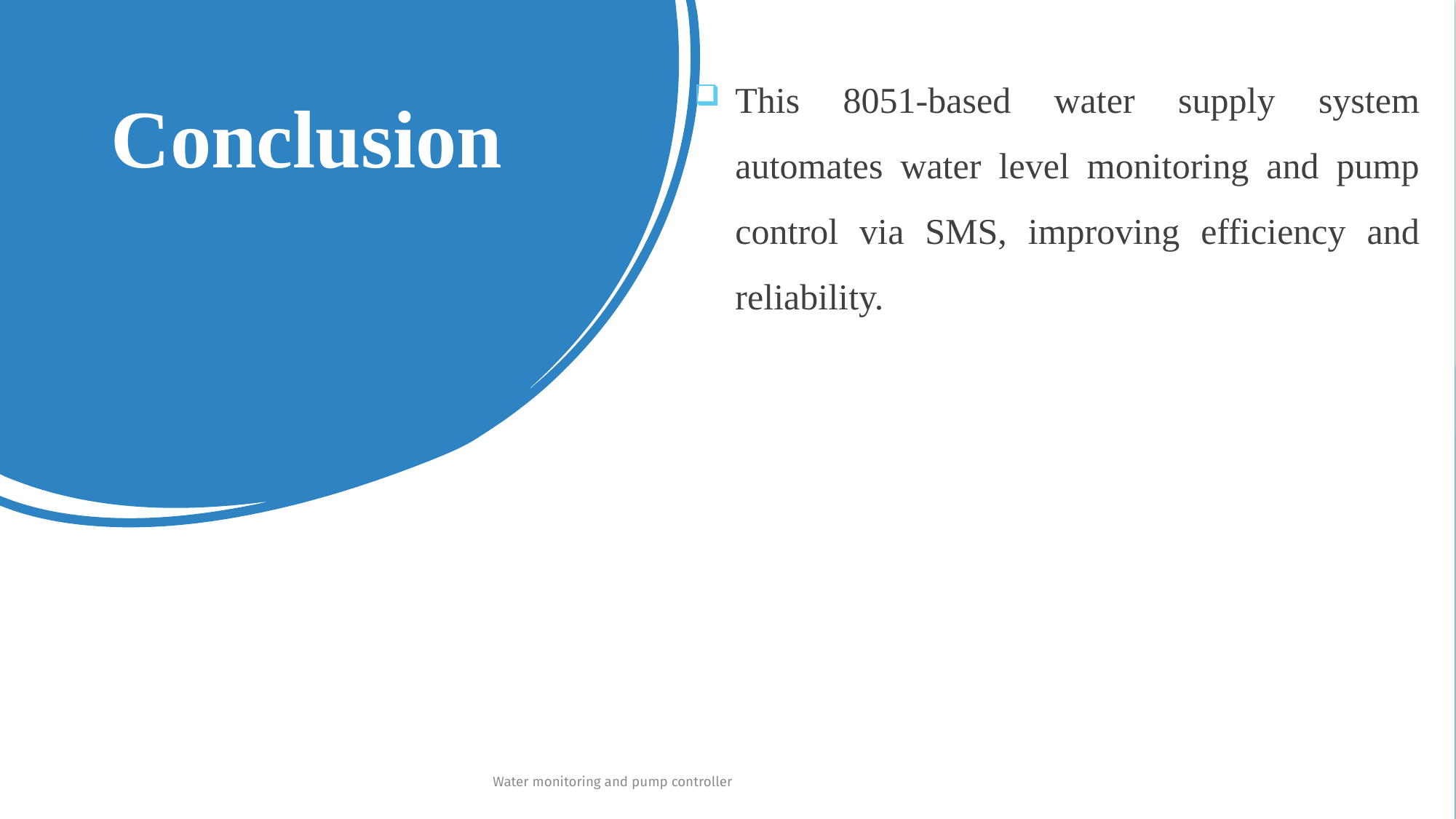

This 8051-based water supply system automates water level monitoring and pump control via SMS, improving efficiency and reliability.
# Conclusion
Water monitoring and pump controller